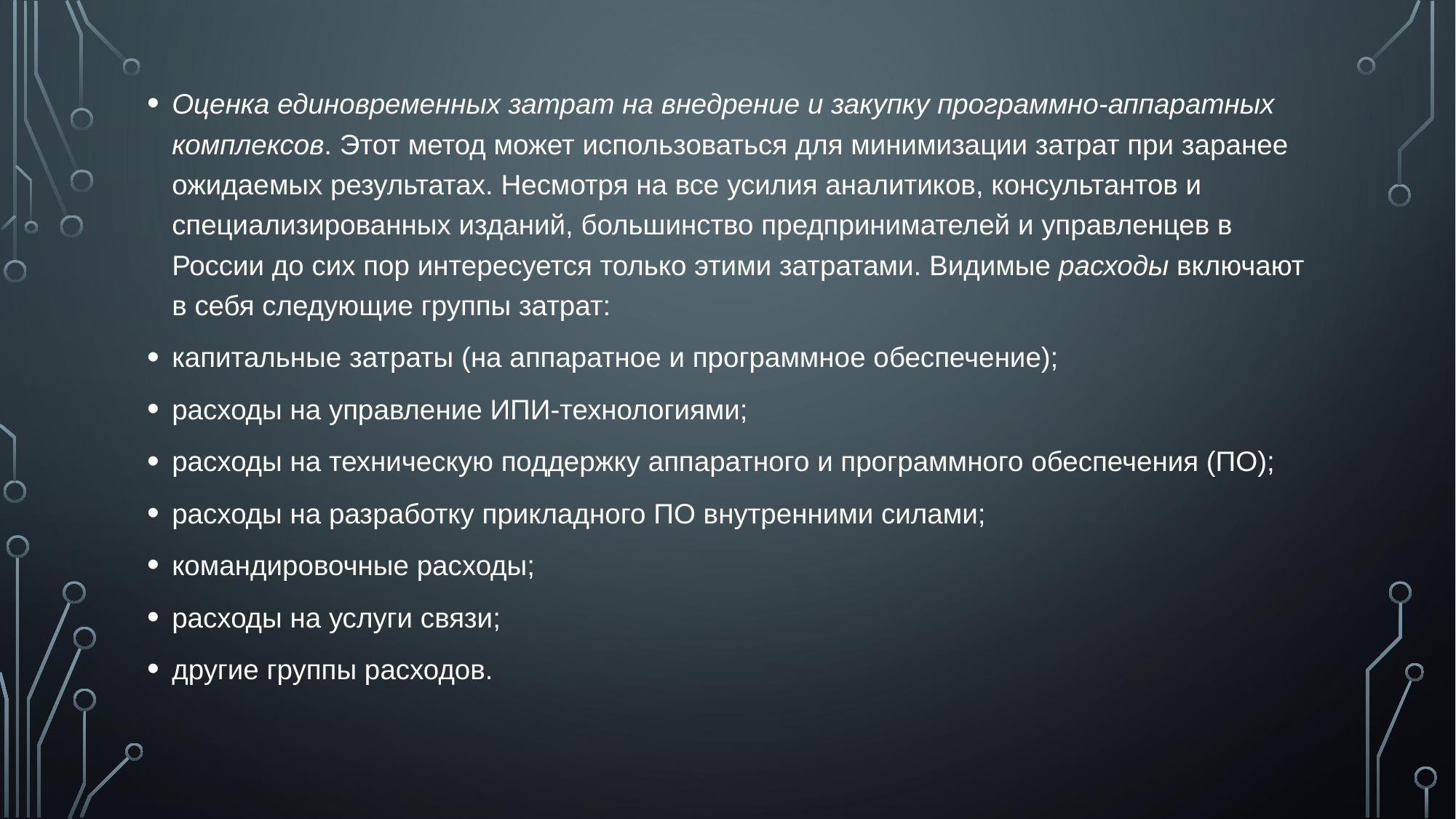

Оценка единовременных затрат на внедрение и закупку программно-аппаратных комплексов. Этот метод может использоваться для минимизации затрат при заранее ожидаемых результатах. Несмотря на все усилия аналитиков, консультантов и специализированных изданий, большинство предпринимателей и управленцев в России до сих пор интересуется только этими затратами. Видимые расходы включают в себя следующие группы затрат:
капитальные затраты (на аппаратное и программное обеспечение);
расходы на управление ИПИ-технологиями;
расходы на техническую поддержку аппаратного и программного обеспечения (ПО);
расходы на разработку прикладного ПО внутренними силами;
командировочные расходы;
расходы на услуги связи;
другие группы расходов.

#